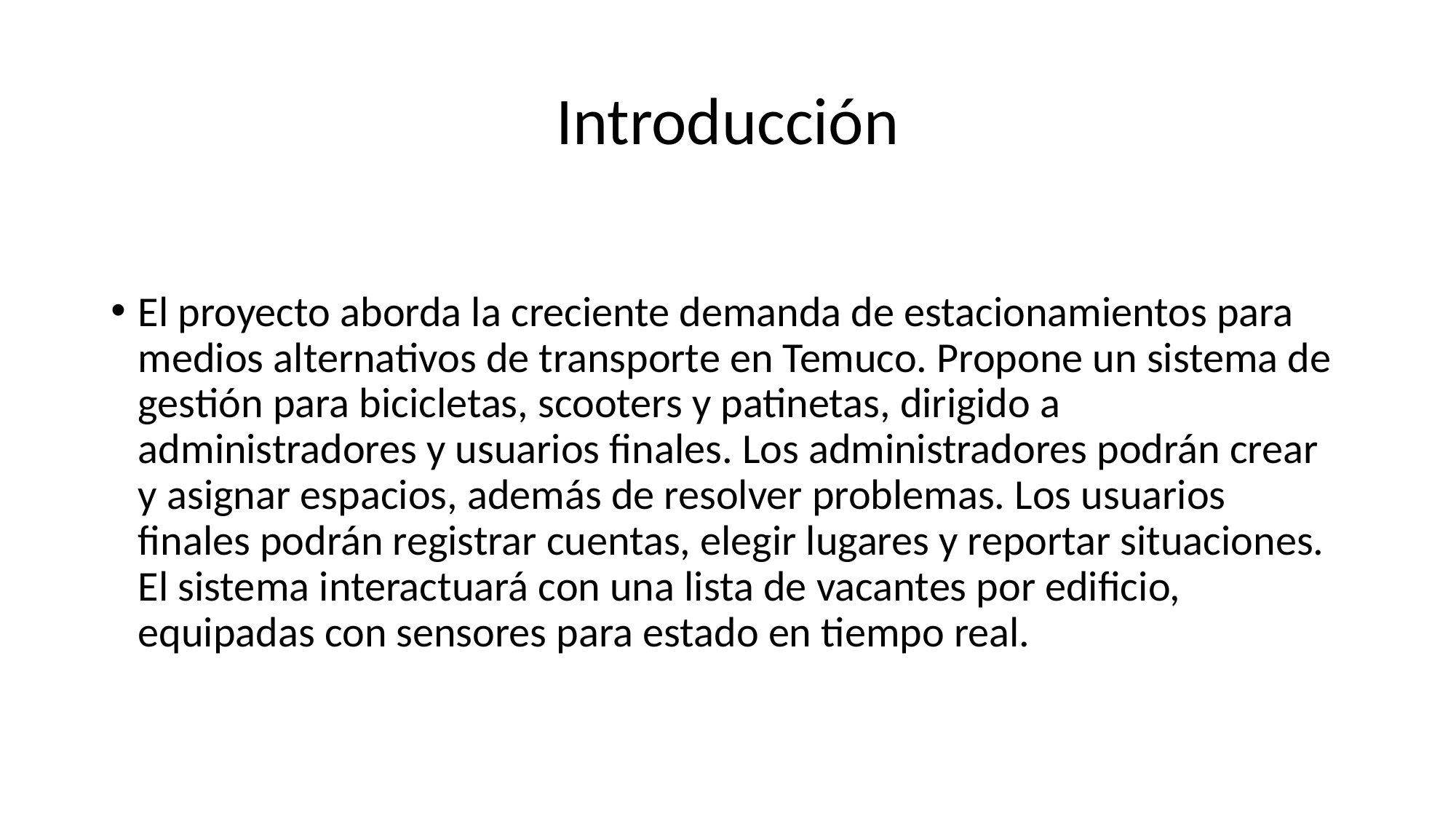

# Introducción

El proyecto aborda la creciente demanda de estacionamientos para medios alternativos de transporte en Temuco. Propone un sistema de gestión para bicicletas, scooters y patinetas, dirigido a administradores y usuarios finales. Los administradores podrán crear y asignar espacios, además de resolver problemas. Los usuarios finales podrán registrar cuentas, elegir lugares y reportar situaciones. El sistema interactuará con una lista de vacantes por edificio, equipadas con sensores para estado en tiempo real.